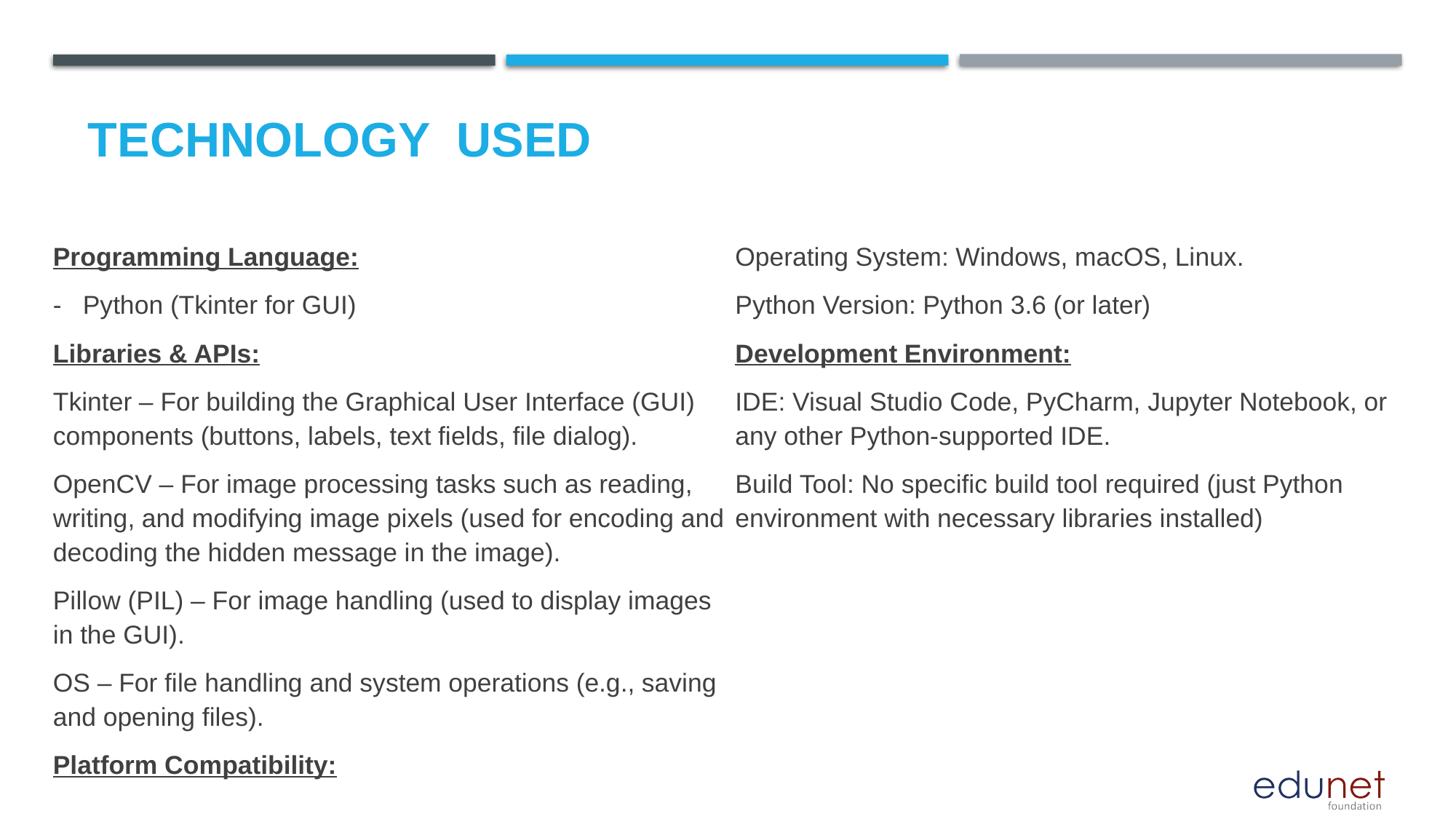

# Technology  used
Programming Language:
-   Python (Tkinter for GUI)
Libraries & APIs:
Tkinter – For building the Graphical User Interface (GUI) components (buttons, labels, text fields, file dialog).
OpenCV – For image processing tasks such as reading, writing, and modifying image pixels (used for encoding and decoding the hidden message in the image).
Pillow (PIL) – For image handling (used to display images in the GUI).
OS – For file handling and system operations (e.g., saving and opening files).
Platform Compatibility:
Operating System: Windows, macOS, Linux.
Python Version: Python 3.6 (or later)
Development Environment:
IDE: Visual Studio Code, PyCharm, Jupyter Notebook, or any other Python-supported IDE.
Build Tool: No specific build tool required (just Python environment with necessary libraries installed)